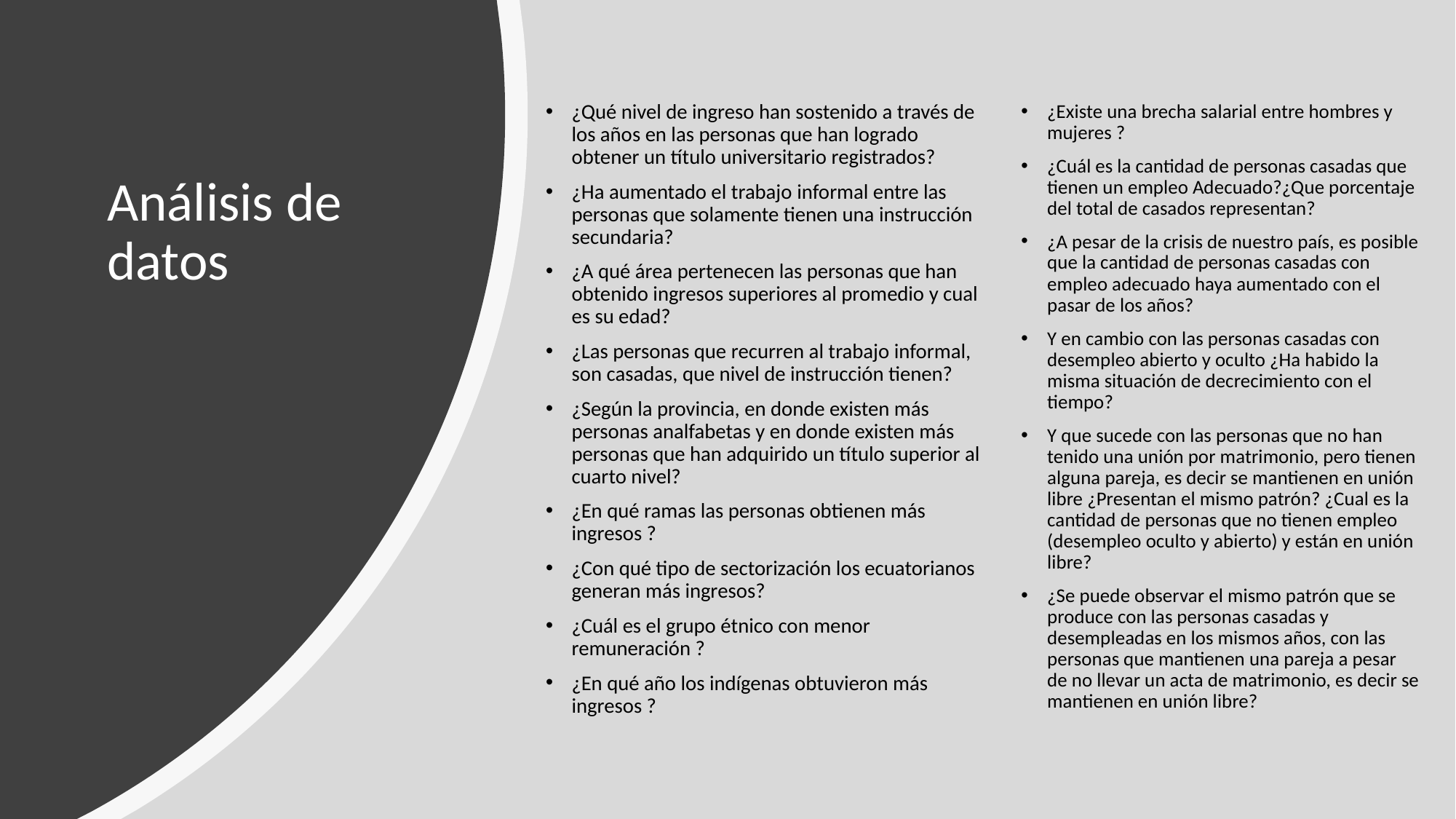

¿Qué nivel de ingreso han sostenido a través de los años en las personas que han logrado obtener un título universitario registrados?
¿Ha aumentado el trabajo informal entre las personas que solamente tienen una instrucción secundaria?
¿A qué área pertenecen las personas que han obtenido ingresos superiores al promedio y cual es su edad?
¿Las personas que recurren al trabajo informal, son casadas, que nivel de instrucción tienen?
¿Según la provincia, en donde existen más personas analfabetas y en donde existen más personas que han adquirido un título superior al cuarto nivel?
¿En qué ramas las personas obtienen más ingresos ?
¿Con qué tipo de sectorización los ecuatorianos generan más ingresos?
¿Cuál es el grupo étnico con menor remuneración ?
¿En qué año los indígenas obtuvieron más ingresos ?

¿Existe una brecha salarial entre hombres y mujeres ?
¿Cuál es la cantidad de personas casadas que tienen un empleo Adecuado?¿Que porcentaje del total de casados representan?
¿A pesar de la crisis de nuestro país, es posible que la cantidad de personas casadas con empleo adecuado haya aumentado con el pasar de los años?
Y en cambio con las personas casadas con desempleo abierto y oculto ¿Ha habido la misma situación de decrecimiento con el tiempo?
Y que sucede con las personas que no han tenido una unión por matrimonio, pero tienen alguna pareja, es decir se mantienen en unión libre ¿Presentan el mismo patrón? ¿Cual es la cantidad de personas que no tienen empleo (desempleo oculto y abierto) y están en unión libre?
¿Se puede observar el mismo patrón que se produce con las personas casadas y desempleadas en los mismos años, con las personas que mantienen una pareja a pesar de no llevar un acta de matrimonio, es decir se mantienen en unión libre?
# Análisis de datos